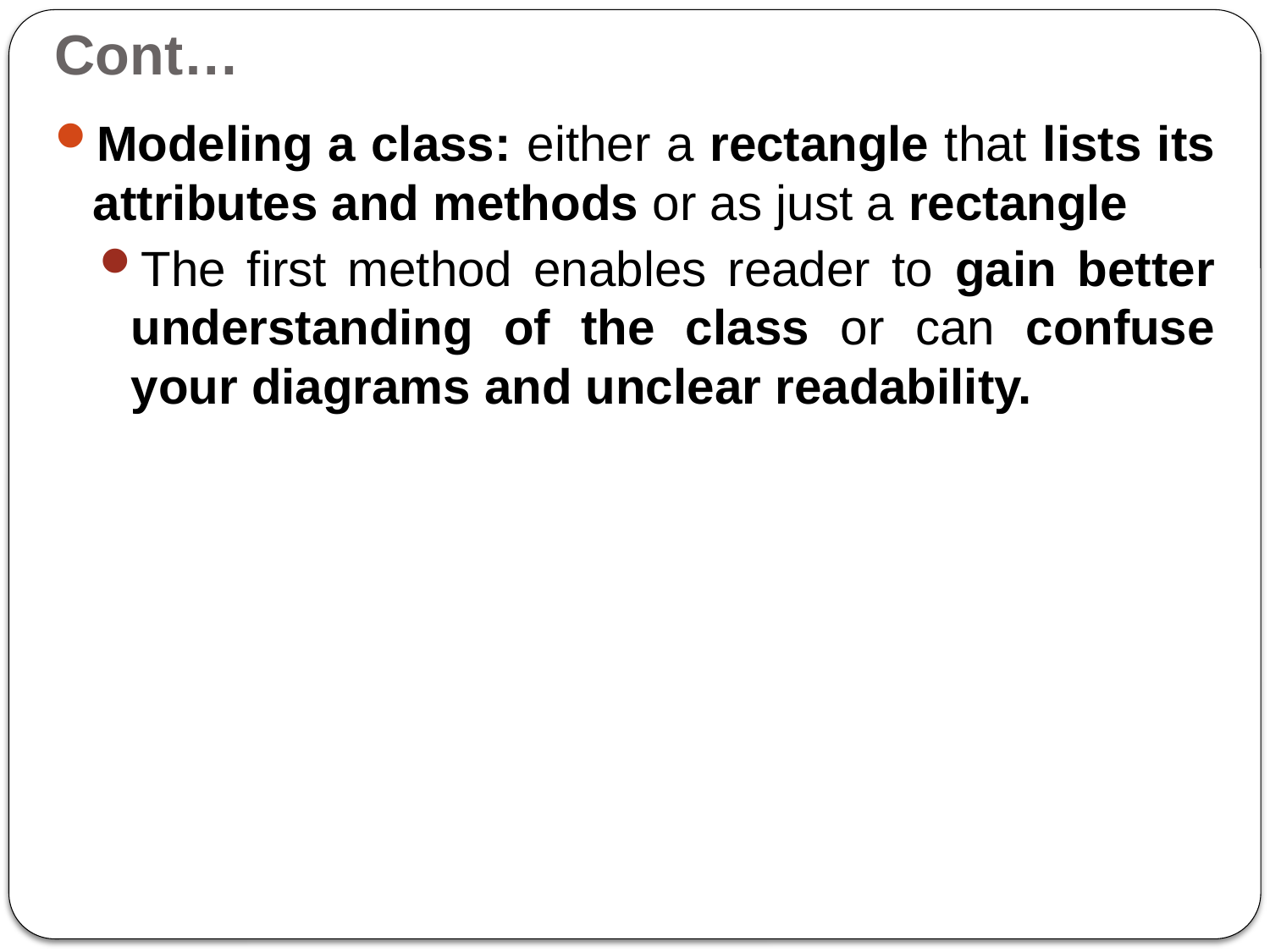

# Cont…
Modeling a class: either a rectangle that lists its attributes and methods or as just a rectangle
The first method enables reader to gain better understanding of the class or can confuse your diagrams and unclear readability.